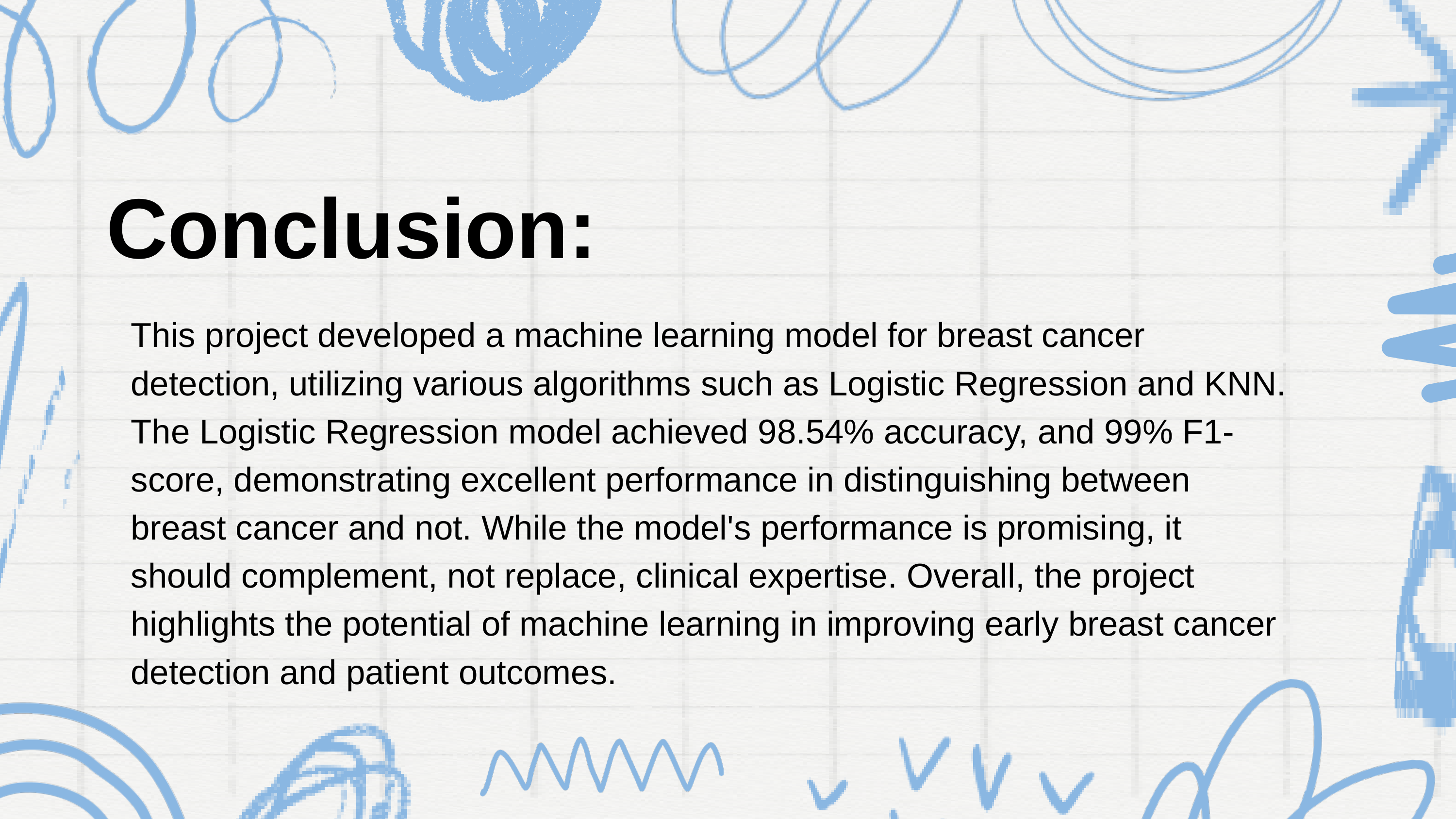

Conclusion:

This project developed a machine learning model for breast cancer detection, utilizing various algorithms such as Logistic Regression and KNN. The Logistic Regression model achieved 98.54% accuracy, and 99% F1-score, demonstrating excellent performance in distinguishing between breast cancer and not. While the model's performance is promising, it should complement, not replace, clinical expertise. Overall, the project highlights the potential of machine learning in improving early breast cancer detection and patient outcomes.